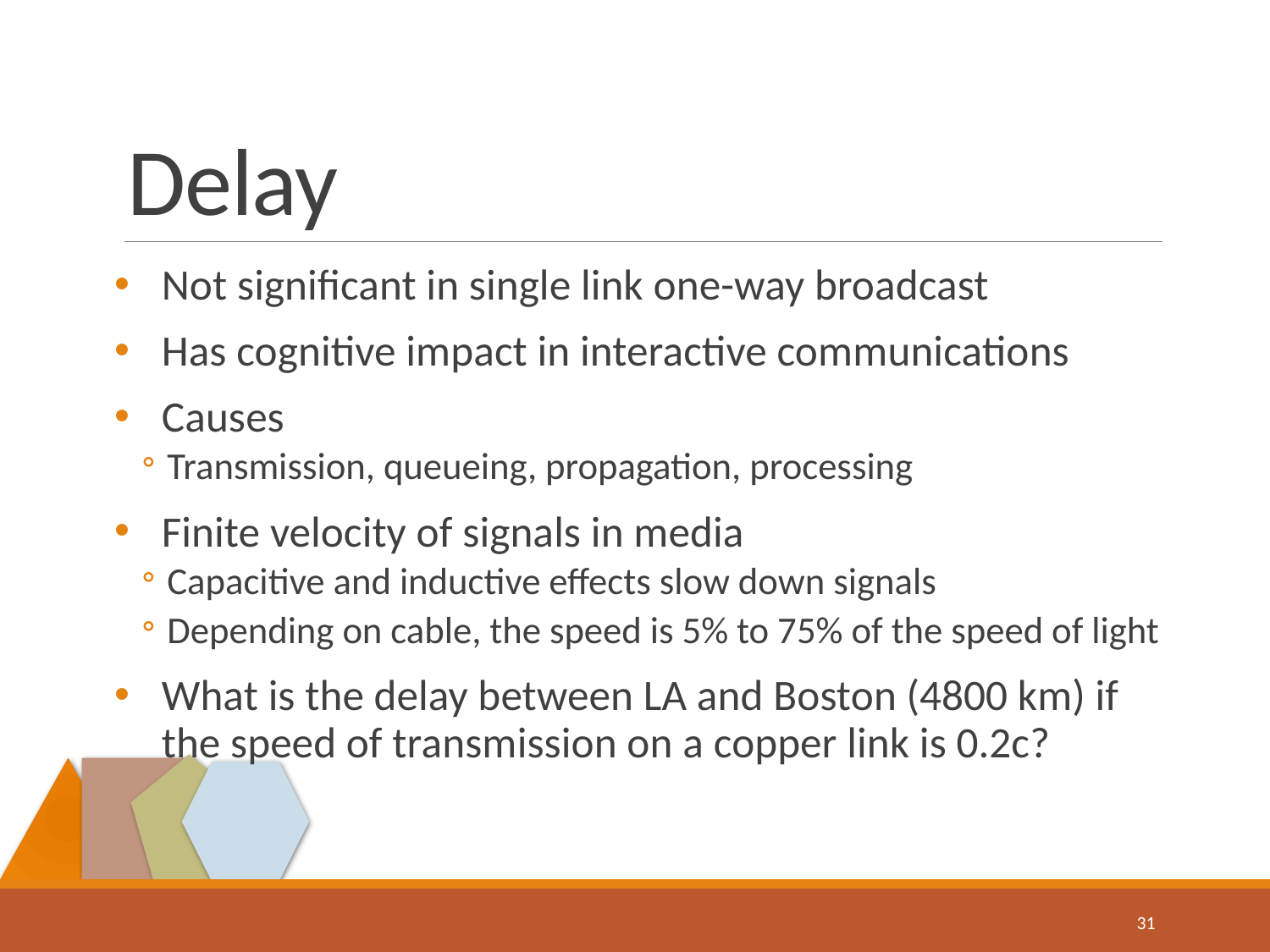

# Delay
Not significant in single link one-way broadcast
Has cognitive impact in interactive communications
Causes
Transmission, queueing, propagation, processing
Finite velocity of signals in media
Capacitive and inductive effects slow down signals
Depending on cable, the speed is 5% to 75% of the speed of light
What is the delay between LA and Boston (4800 km) if the speed of transmission on a copper link is 0.2c?

31